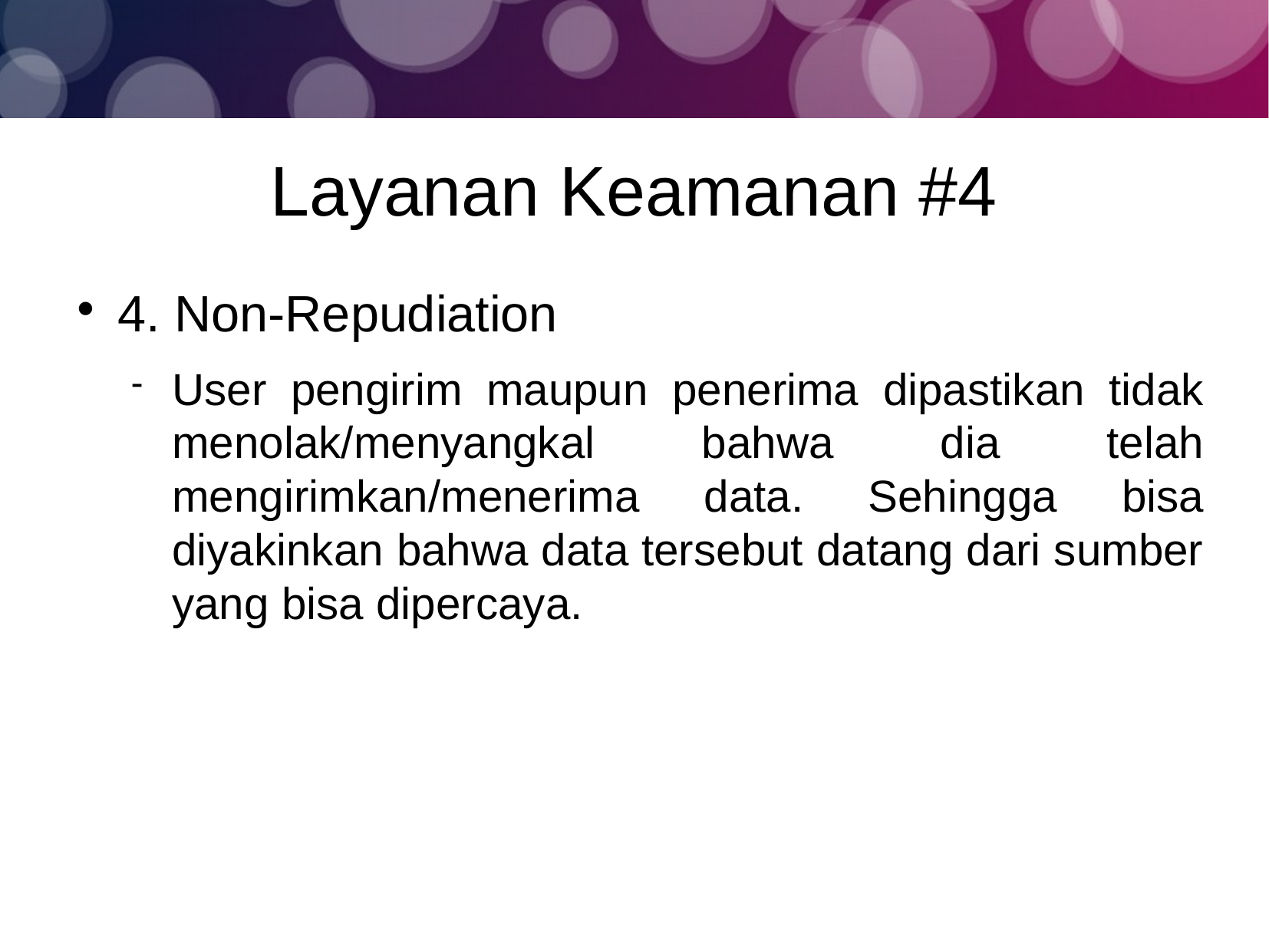

Layanan Keamanan #4
4. Non-Repudiation
User pengirim maupun penerima dipastikan tidak menolak/menyangkal bahwa dia telah mengirimkan/menerima data. Sehingga bisa diyakinkan bahwa data tersebut datang dari sumber yang bisa dipercaya.